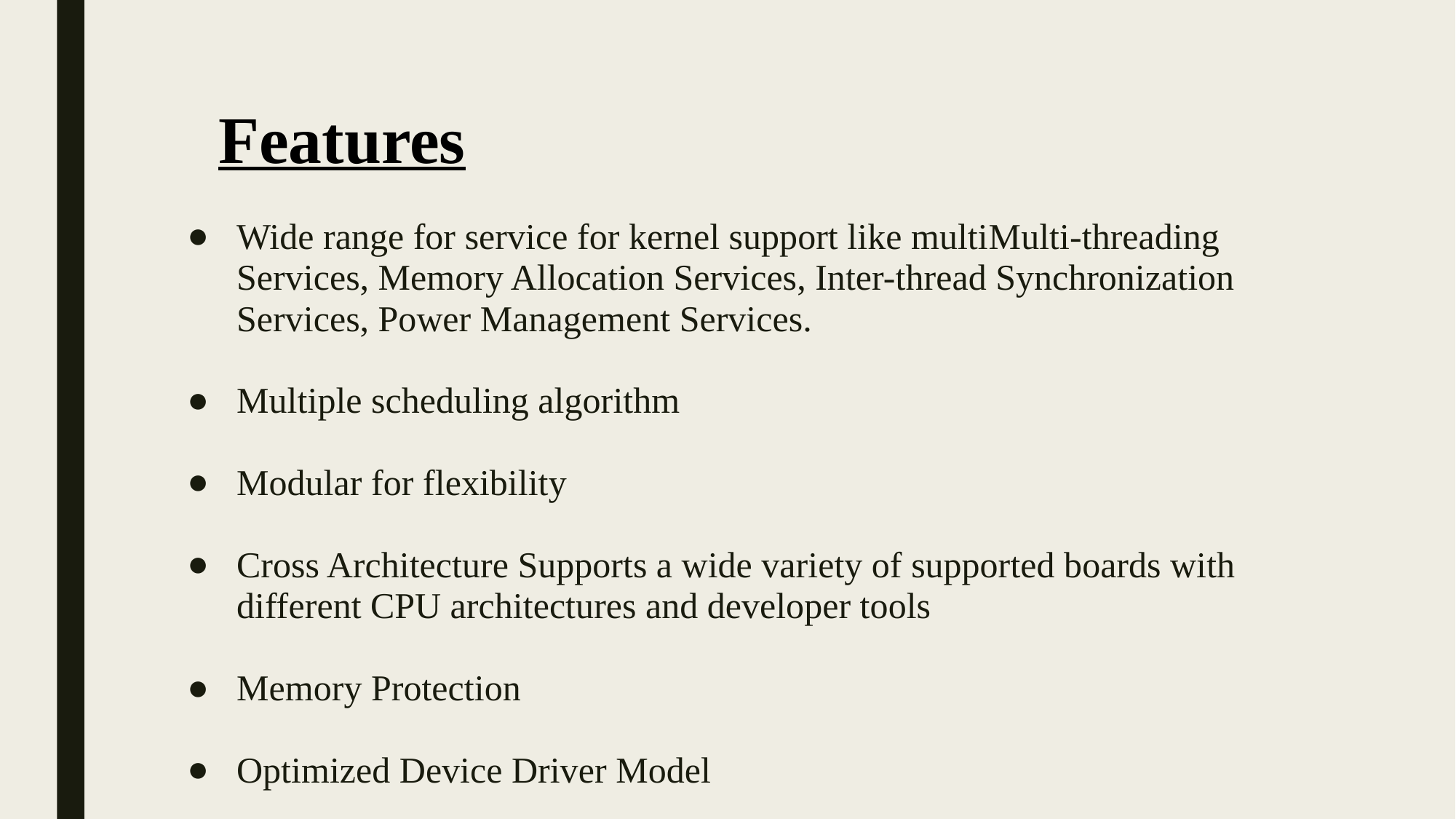

# Features
Wide range for service for kernel support like multiMulti-threading Services, Memory Allocation Services, Inter-thread Synchronization Services, Power Management Services.

Multiple scheduling algorithm

Modular for flexibility

Cross Architecture Supports a wide variety of supported boards with different CPU architectures and developer tools

Memory Protection
Optimized Device Driver Model